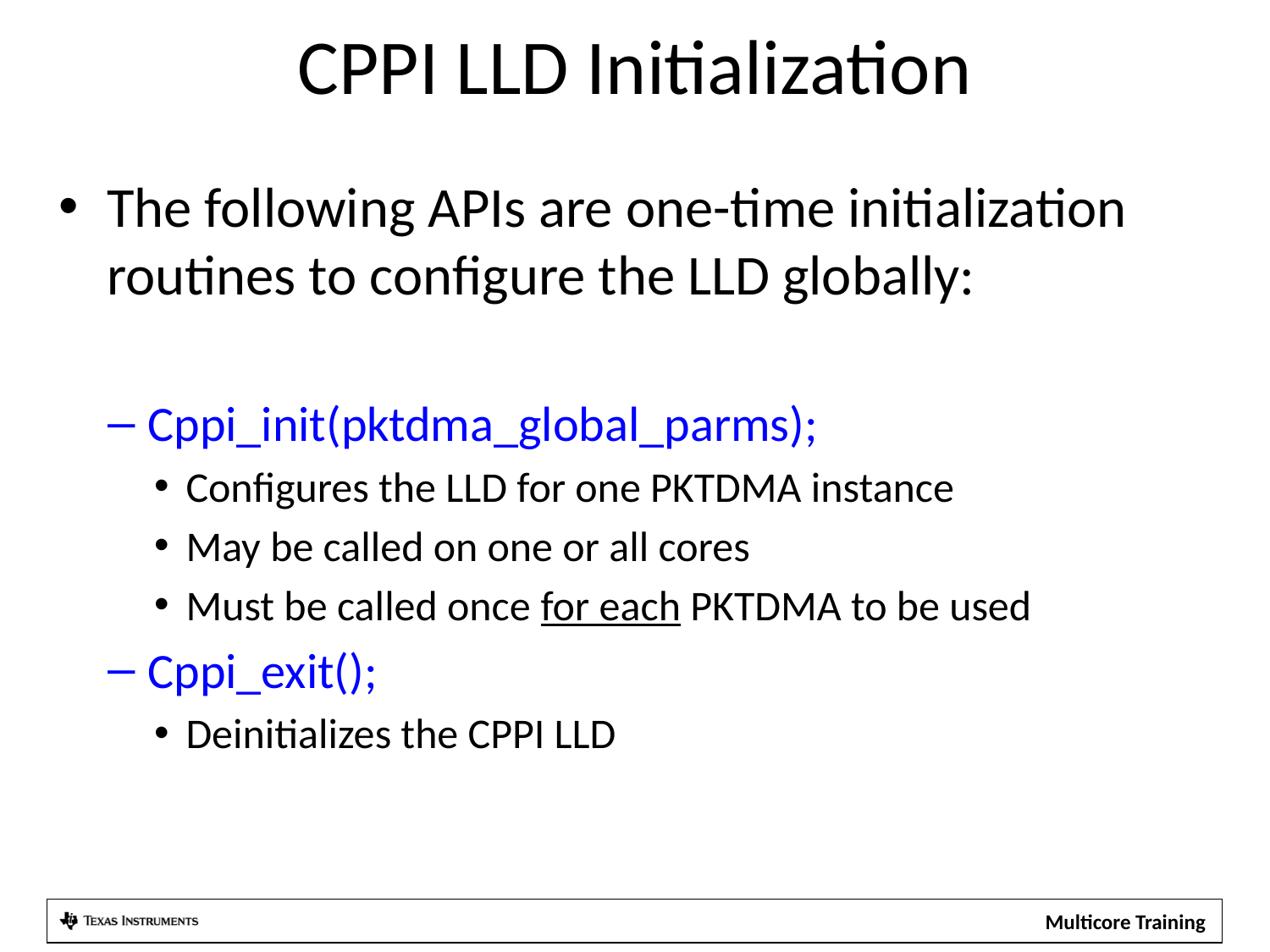

# CPPI LLD Initialization
The following APIs are one-time initialization routines to configure the LLD globally:

Cppi_init(pktdma_global_parms);
Configures the LLD for one PKTDMA instance
May be called on one or all cores
Must be called once for each PKTDMA to be used
Cppi_exit();
Deinitializes the CPPI LLD